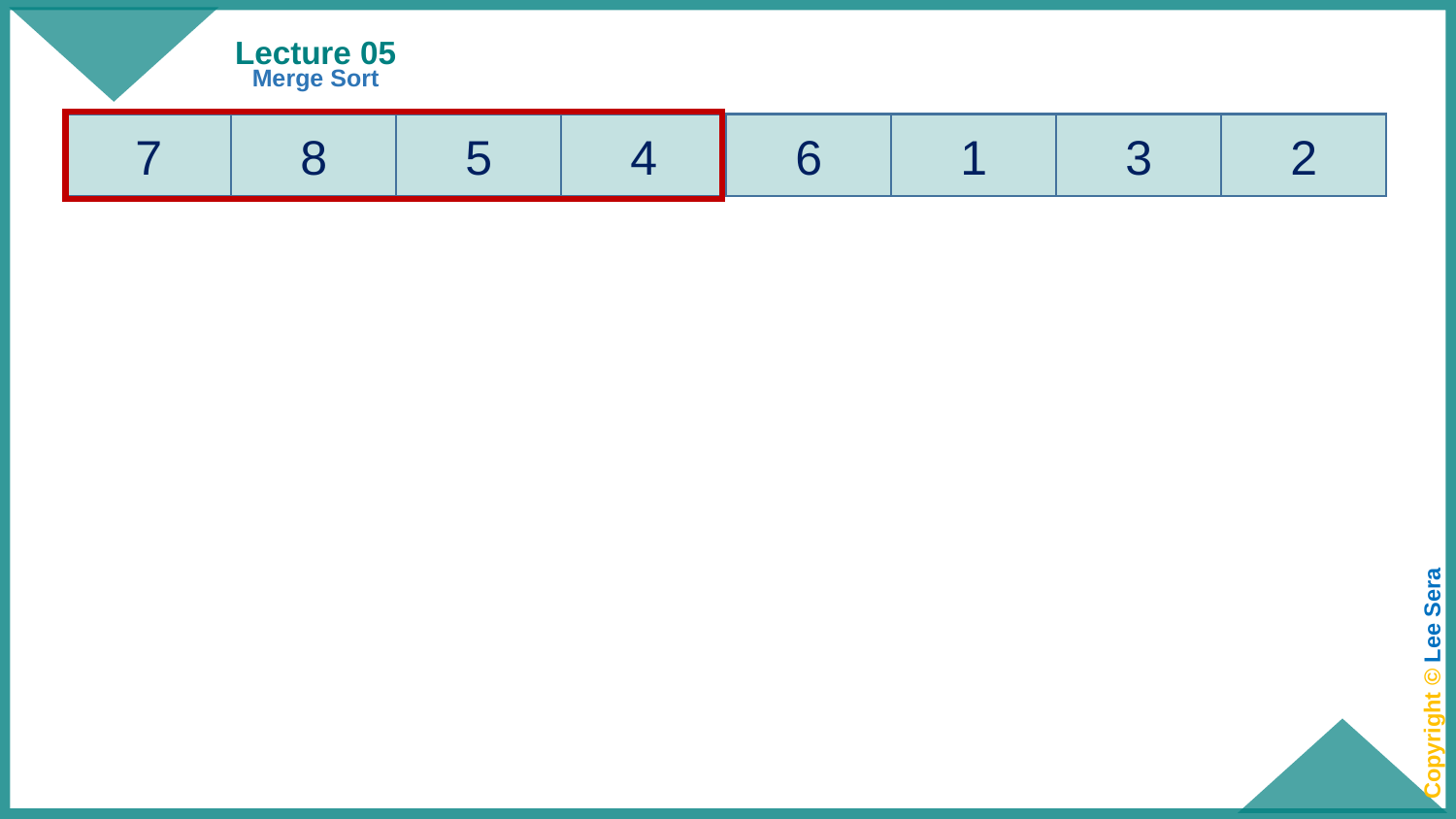

# Lecture 05
Merge Sort

7
8
5
4
6
1
3
2
Copyright © Lee Sera